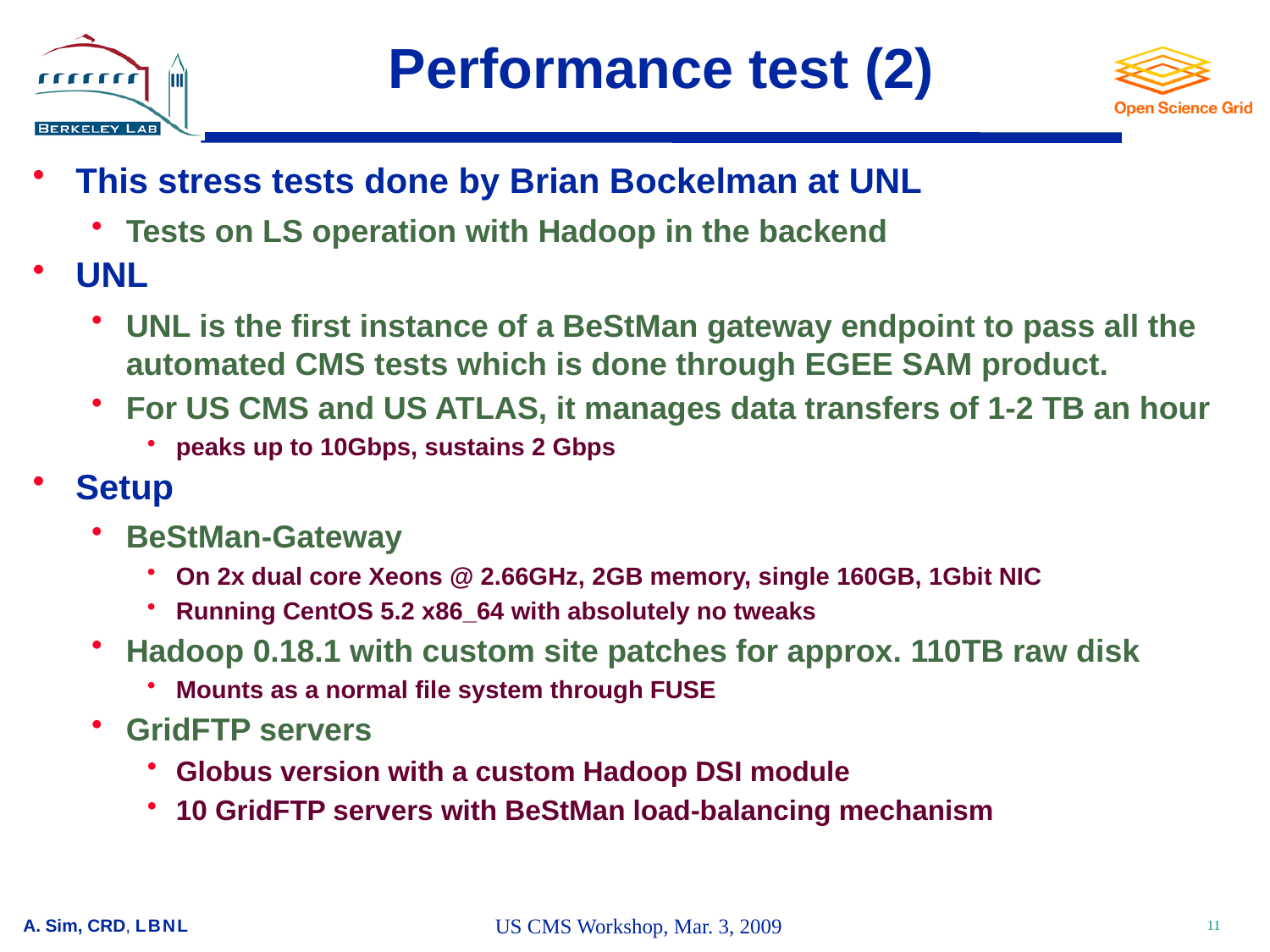

# Performance test (2)
This stress tests done by Brian Bockelman at UNL
Tests on LS operation with Hadoop in the backend
UNL
UNL is the first instance of a BeStMan gateway endpoint to pass all the automated CMS tests which is done through EGEE SAM product.
For US CMS and US ATLAS, it manages data transfers of 1-2 TB an hour
peaks up to 10Gbps, sustains 2 Gbps
Setup
BeStMan-Gateway
On 2x dual core Xeons @ 2.66GHz, 2GB memory, single 160GB, 1Gbit NIC
Running CentOS 5.2 x86_64 with absolutely no tweaks
Hadoop 0.18.1 with custom site patches for approx. 110TB raw disk
Mounts as a normal file system through FUSE
GridFTP servers
Globus version with a custom Hadoop DSI module
10 GridFTP servers with BeStMan load-balancing mechanism